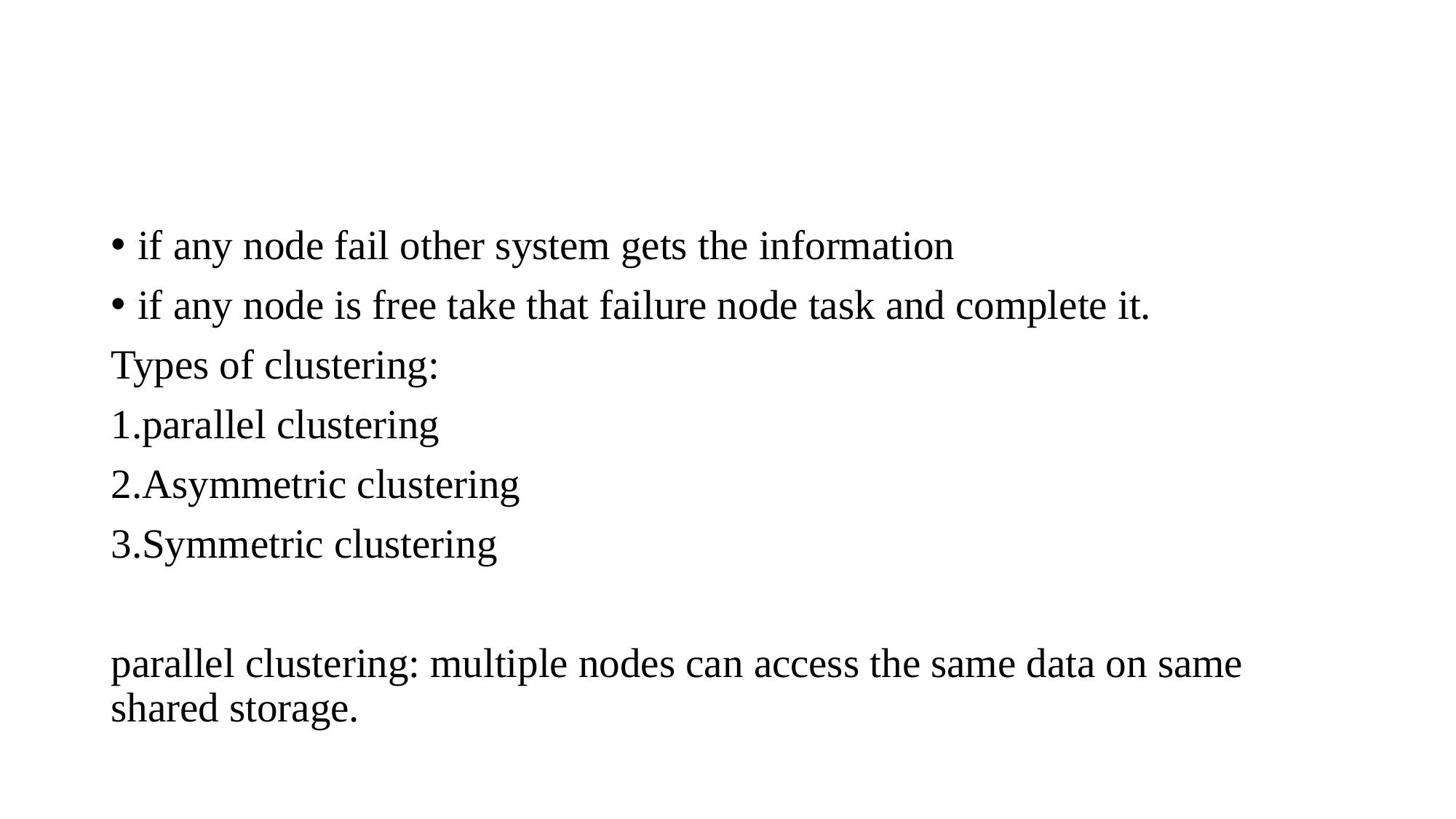

#
if any node fail other system gets the information
if any node is free take that failure node task and complete it.
Types of clustering:
1.parallel clustering
2.Asymmetric clustering
3.Symmetric clustering

parallel clustering: multiple nodes can access the same data on same shared storage.